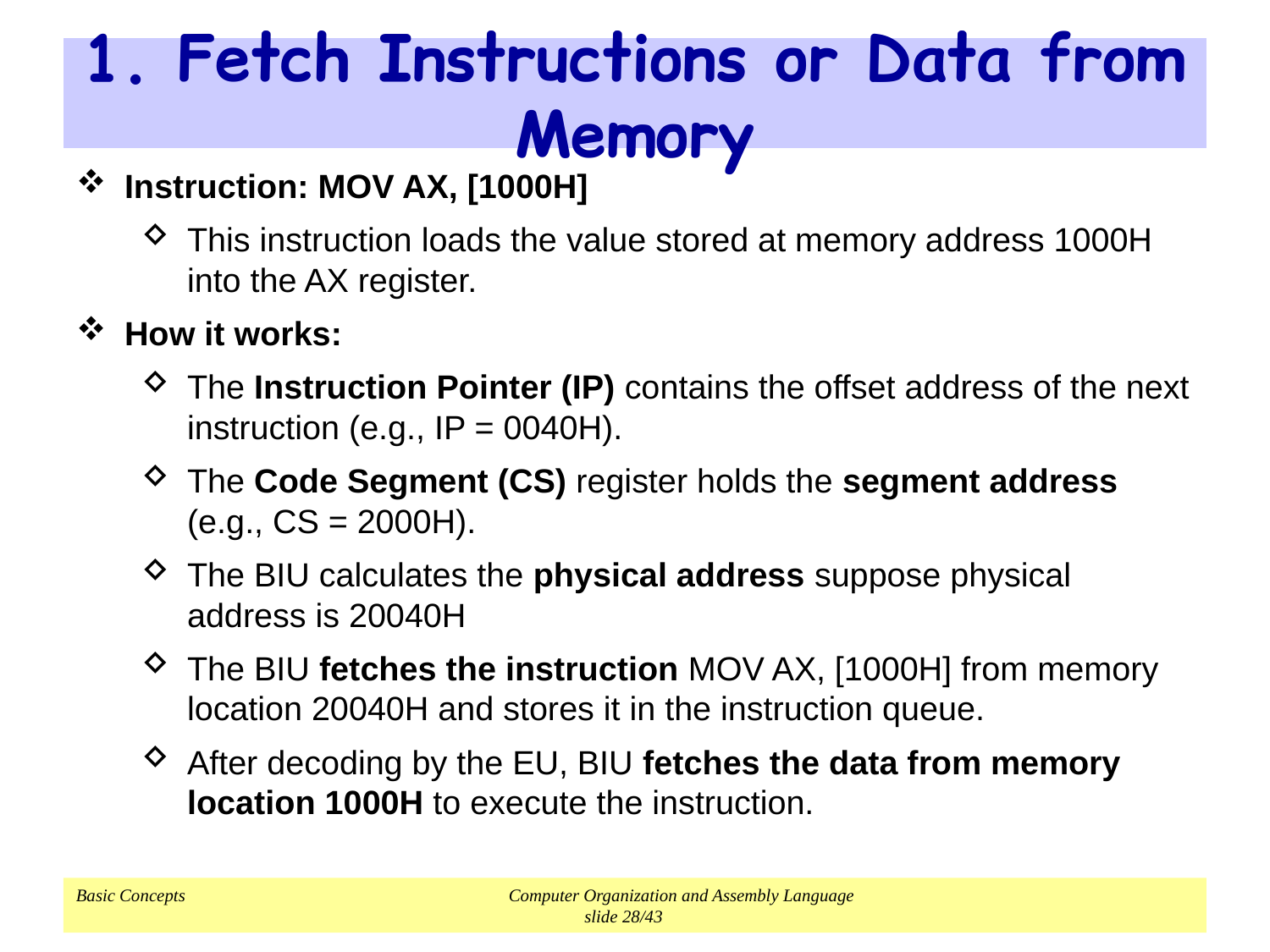

# 1. Fetch Instructions or Data from Memory
Instruction: MOV AX, [1000H]
This instruction loads the value stored at memory address 1000H into the AX register.
How it works:
The Instruction Pointer (IP) contains the offset address of the next instruction (e.g., IP = 0040H).
The Code Segment (CS) register holds the segment address (e.g., CS = 2000H).
The BIU calculates the physical address suppose physical address is 20040H
The BIU fetches the instruction MOV AX, [1000H] from memory location 20040H and stores it in the instruction queue.
After decoding by the EU, BIU fetches the data from memory location 1000H to execute the instruction.